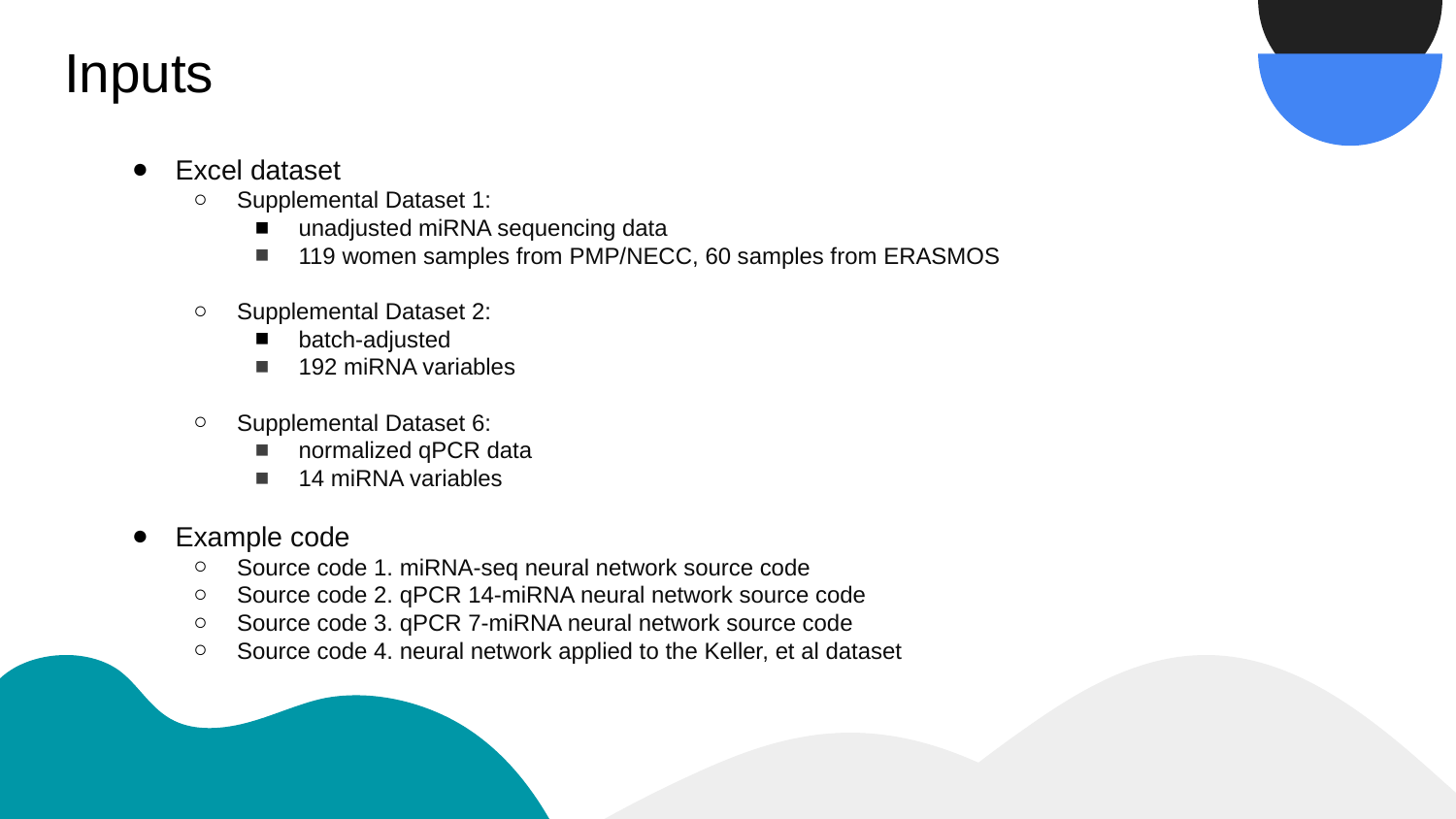

# Inputs
Excel dataset
Supplemental Dataset 1:
unadjusted miRNA sequencing data
119 women samples from PMP/NECC, 60 samples from ERASMOS

Supplemental Dataset 2:
batch-adjusted
192 miRNA variables

Supplemental Dataset 6:
normalized qPCR data
14 miRNA variables

Example code
Source code 1. miRNA-seq neural network source code
Source code 2. qPCR 14-miRNA neural network source code
Source code 3. qPCR 7-miRNA neural network source code
Source code 4. neural network applied to the Keller, et al dataset